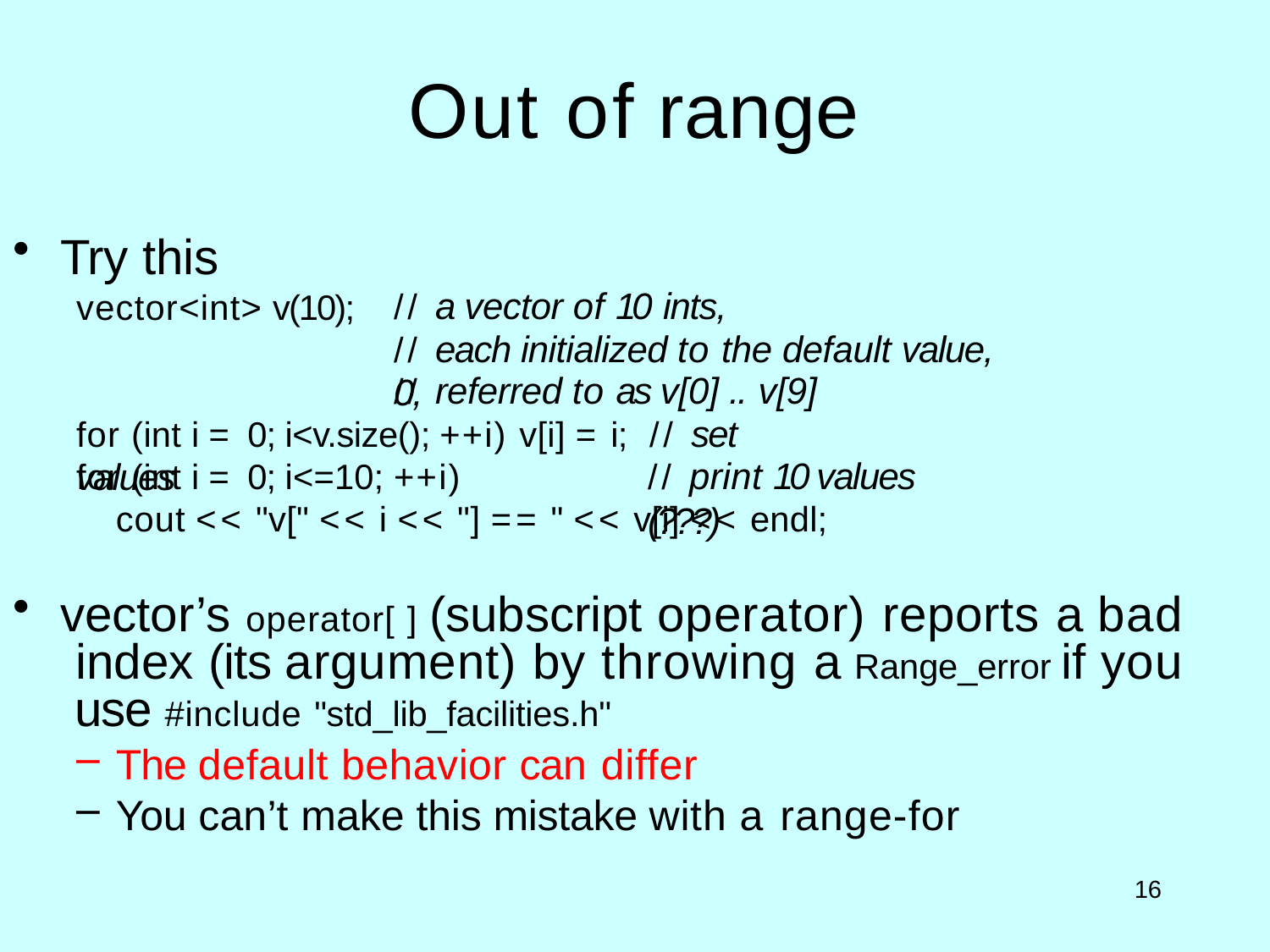

# Out of range
Try this
vector<int> v(10);
// a vector of 10 ints,
// each initialized to the default value, 0,
// referred to as v[0] .. v[9]
for (int i = 0; i<v.size(); ++i) v[i] = i;	// set values
// print 10 values (???)
for (int i = 0; i<=10; ++i)
cout << "v[" << i << "] == " << v[i] << endl;

vector’s operator[ ] (subscript operator) reports a bad  index (its argument) by throwing a Range_error if you  use #include "std_lib_facilities.h"
The default behavior can differ
You can’t make this mistake with a range-for
16